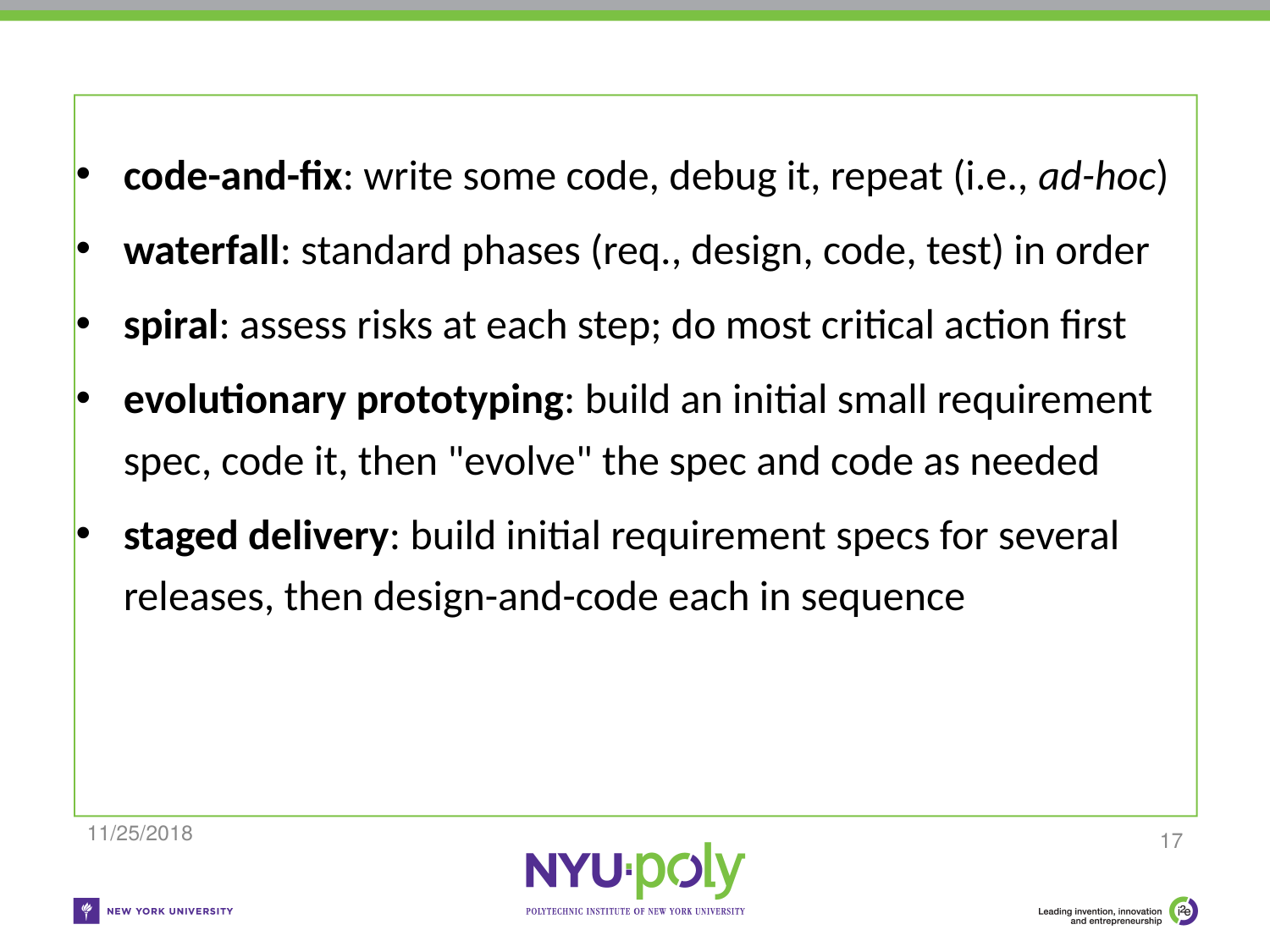

code-and-fix: write some code, debug it, repeat (i.e., ad-hoc)

waterfall: standard phases (req., design, code, test) in order

spiral: assess risks at each step; do most critical action first

evolutionary prototyping: build an initial small requirement spec, code it, then "evolve" the spec and code as needed

staged delivery: build initial requirement specs for several releases, then design-and-code each in sequence
11/25/2018
17